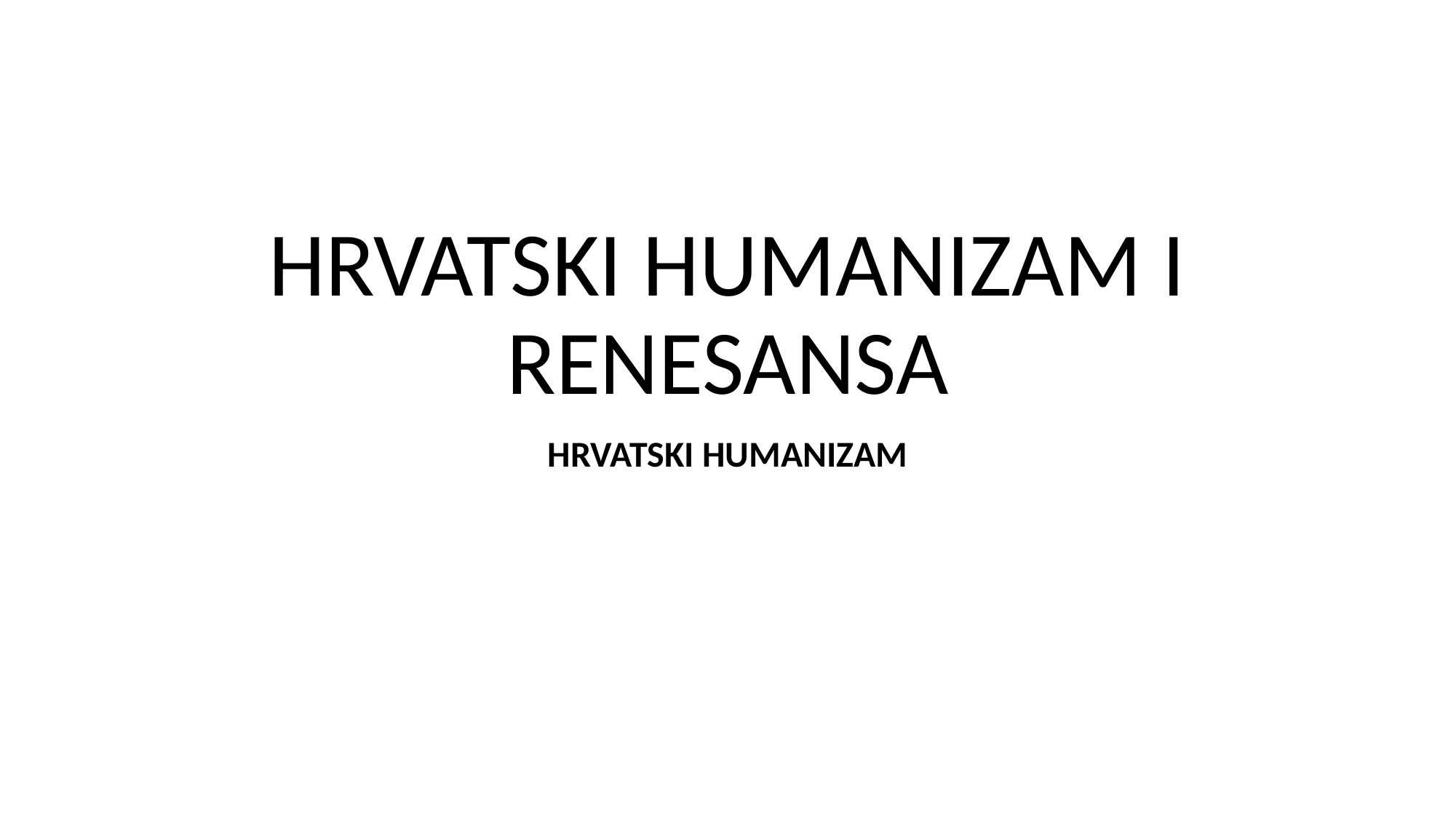

# HRVATSKI HUMANIZAM I RENESANSA
HRVATSKI HUMANIZAM